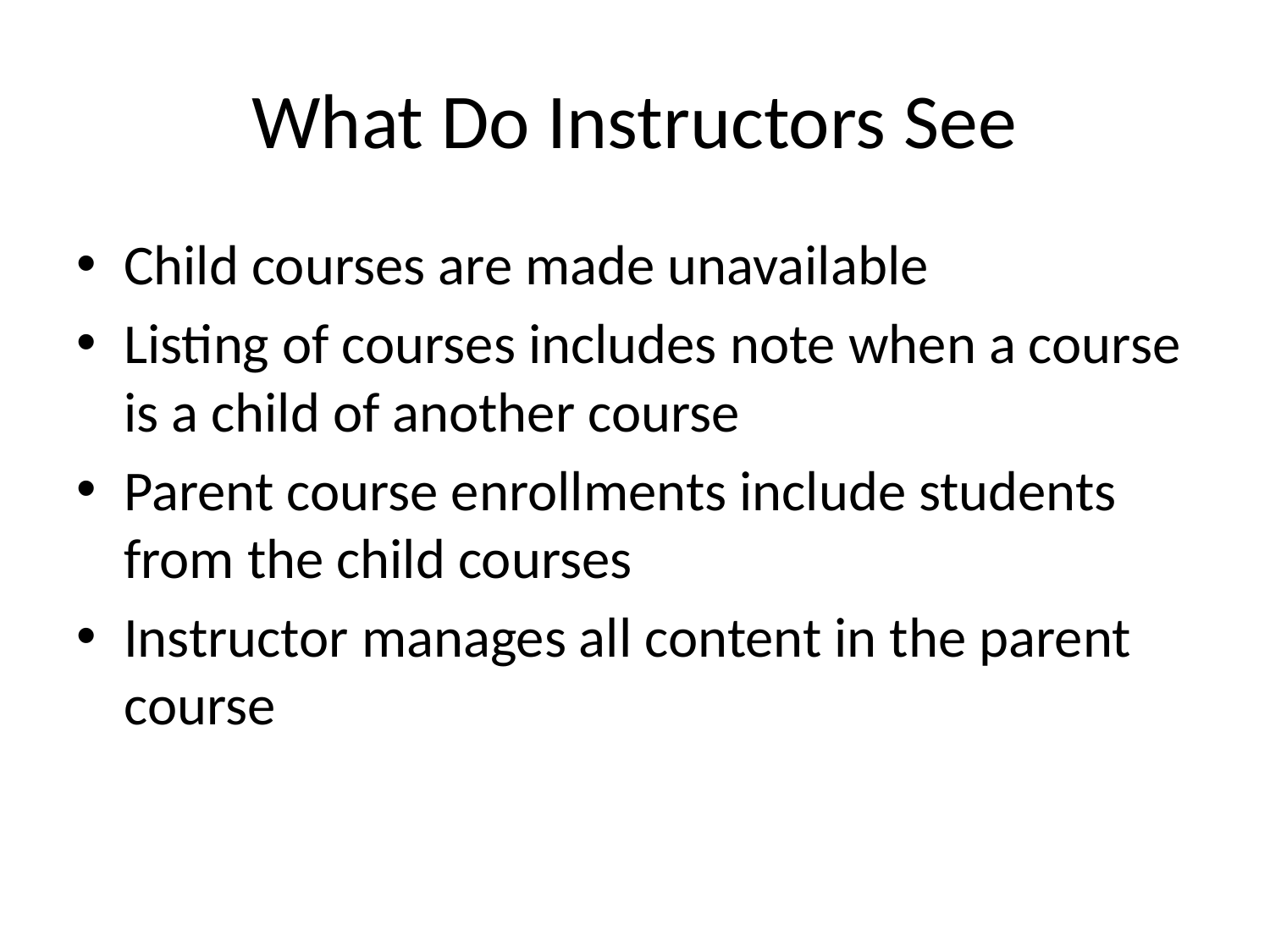

# What Do Instructors See
Child courses are made unavailable
Listing of courses includes note when a course is a child of another course
Parent course enrollments include students from the child courses
Instructor manages all content in the parent course